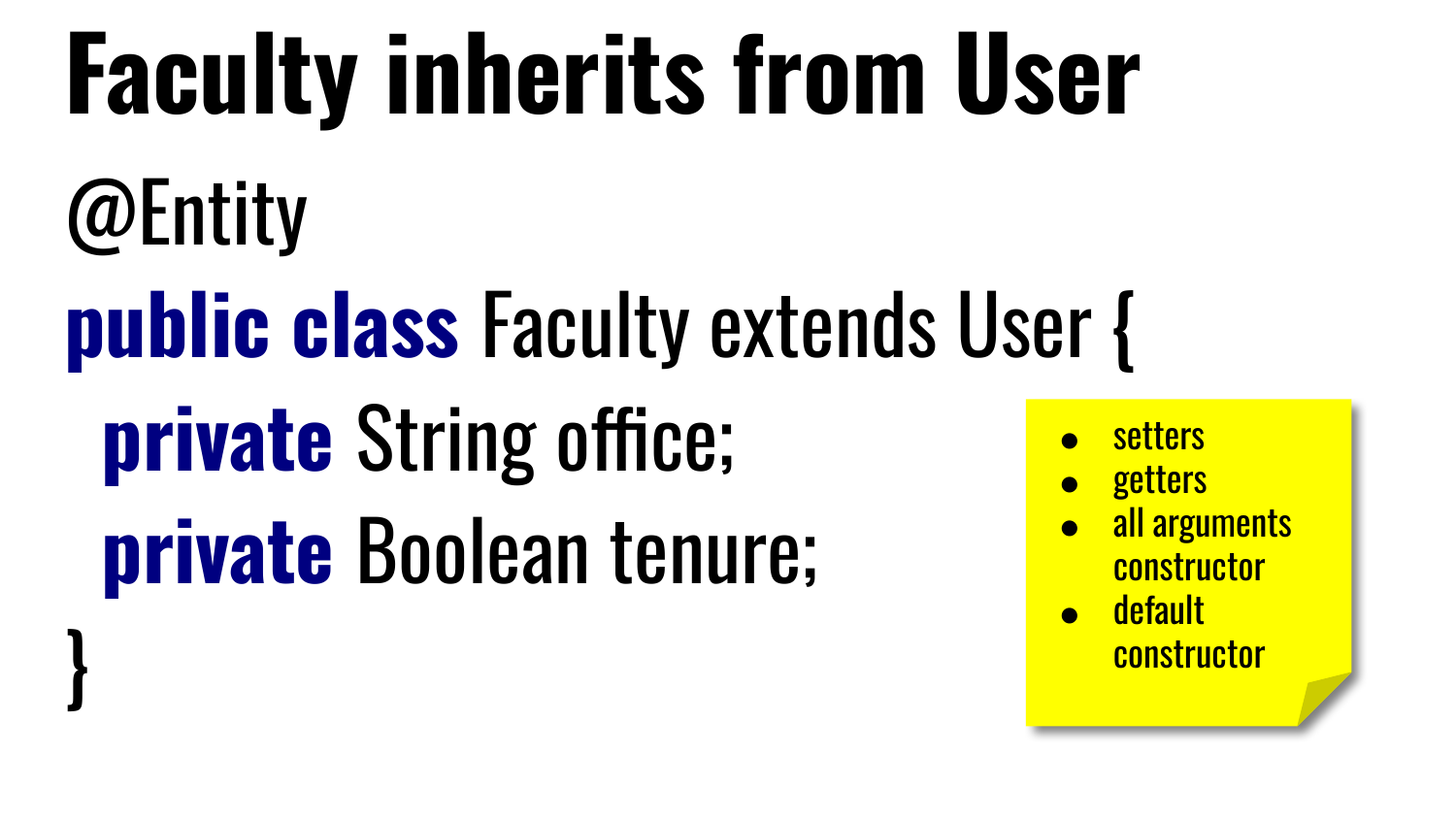

# Faculty inherits from User
@Entity
public class Faculty extends User {
  private String office;
  private Boolean tenure;
}
setters
getters
all arguments constructor
default constructor